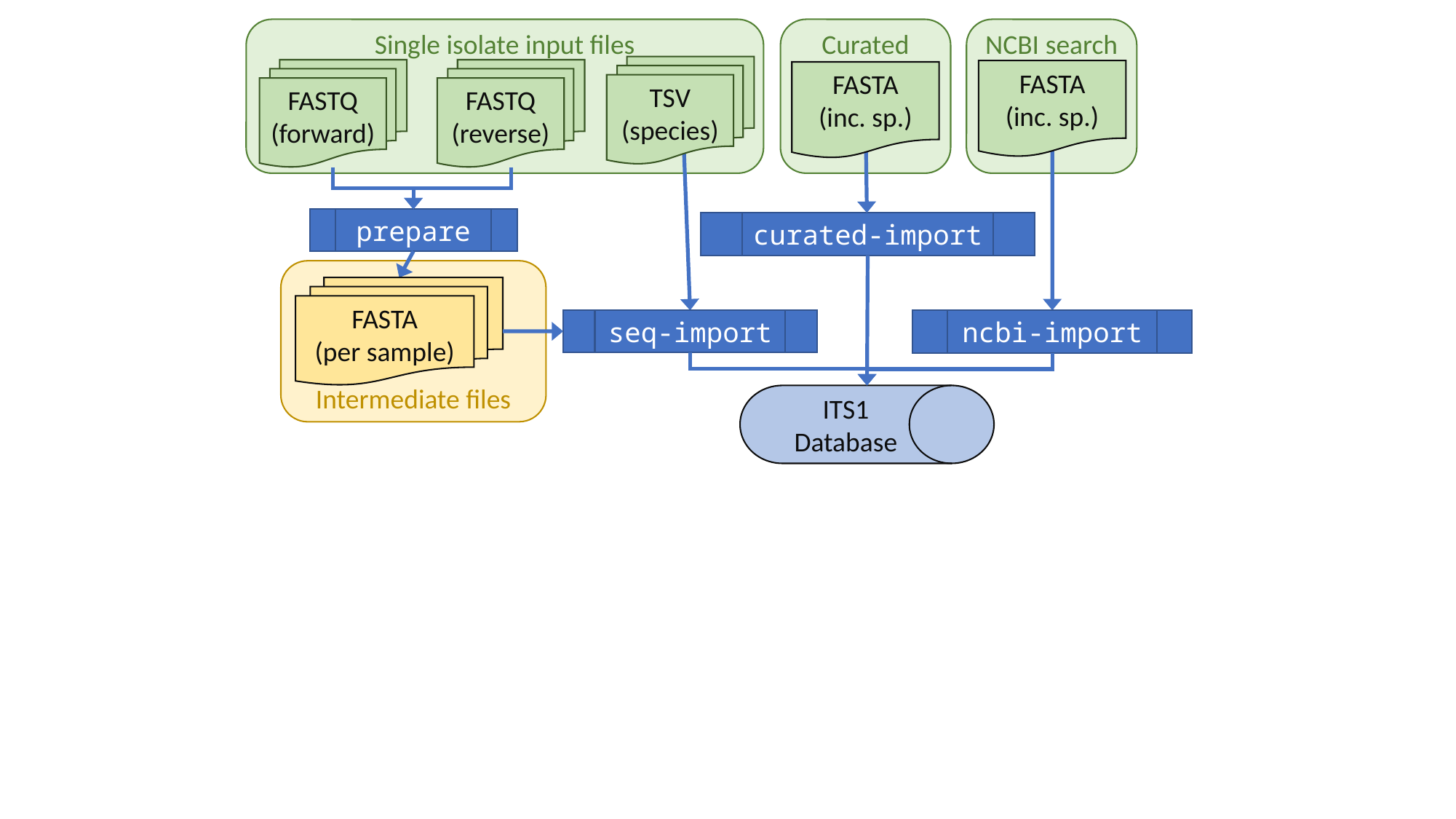

Single isolate input files
Curated
NCBI search
TSV (species)
FASTQ
(forward)
FASTQ
(reverse)
FASTA
(inc. sp.)
FASTA
(inc. sp.)
prepare
curated-import
Intermediate files
FASTA
(per sample)
seq-import
ncbi-import
ITS1 Database